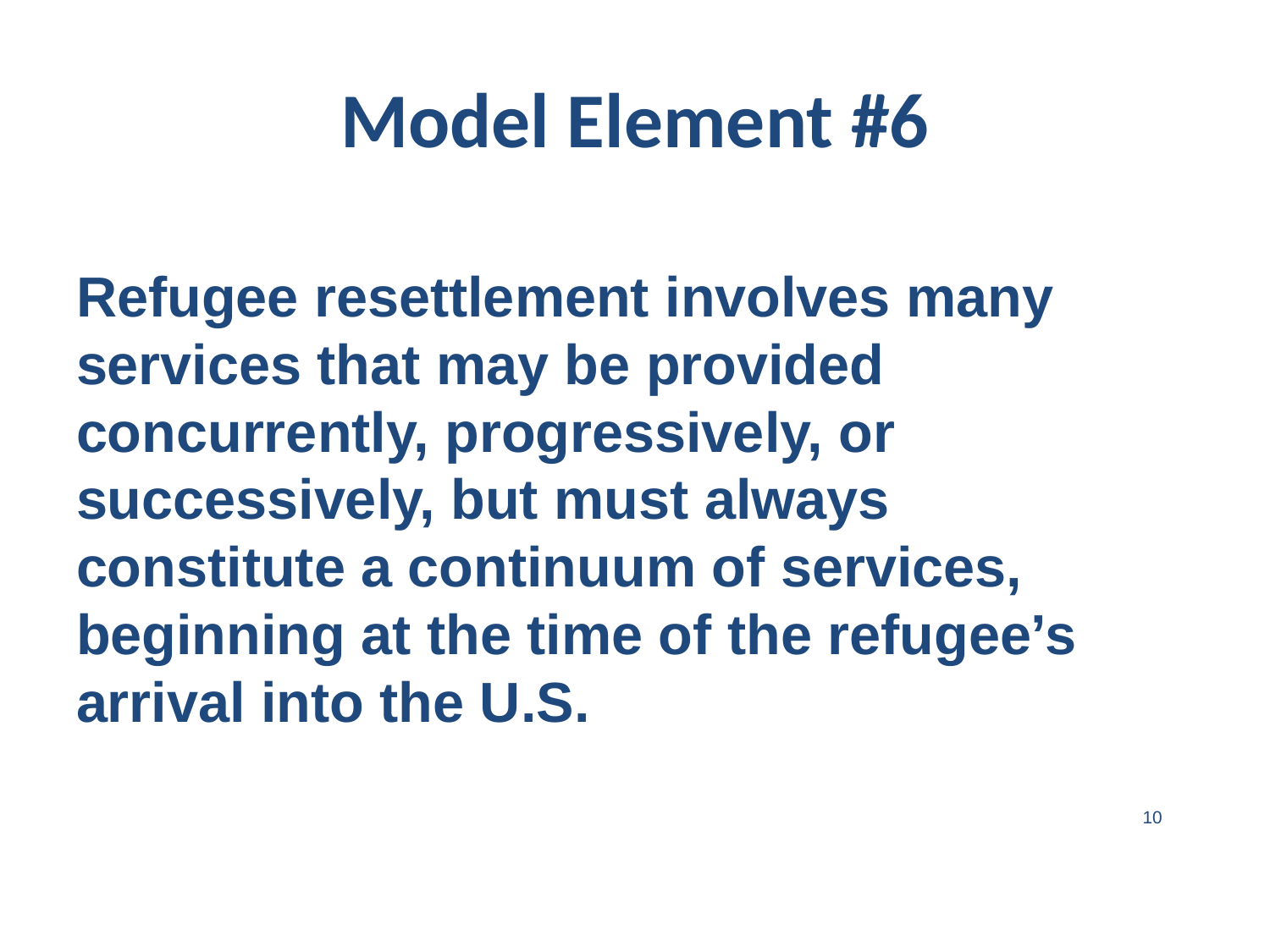

# Model Element #6
Refugee resettlement involves many services that may be provided concurrently, progressively, or successively, but must always constitute a continuum of services, beginning at the time of the refugee’s arrival into the U.S.

10